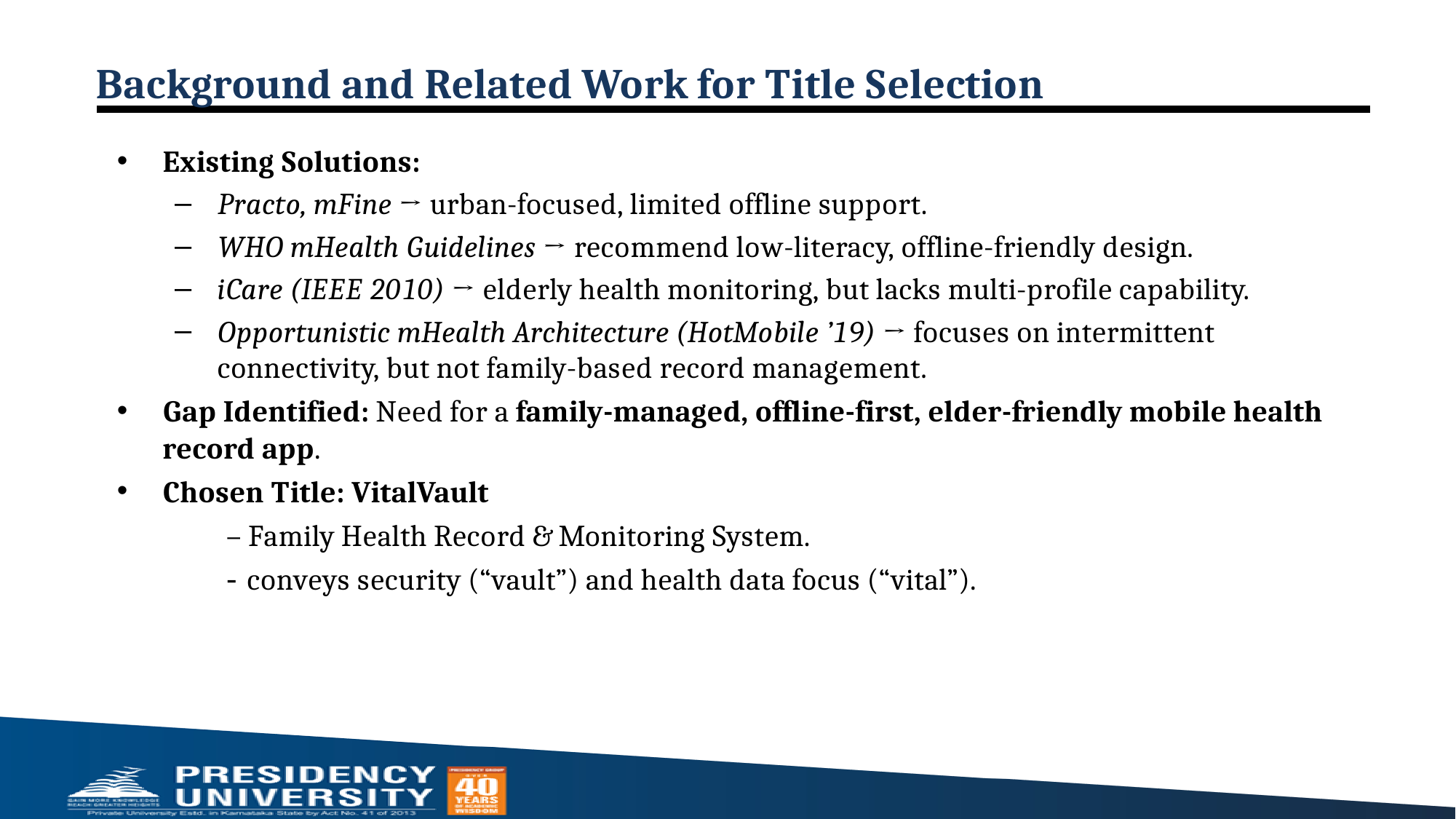

# Background and Related Work for Title Selection
Existing Solutions:
Practo, mFine → urban-focused, limited offline support.
WHO mHealth Guidelines → recommend low-literacy, offline-friendly design.
iCare (IEEE 2010) → elderly health monitoring, but lacks multi-profile capability.
Opportunistic mHealth Architecture (HotMobile ’19) → focuses on intermittent connectivity, but not family-based record management.
Gap Identified: Need for a family-managed, offline-first, elder-friendly mobile health record app.
Chosen Title: VitalVault
	– Family Health Record & Monitoring System.
	- conveys security (“vault”) and health data focus (“vital”).